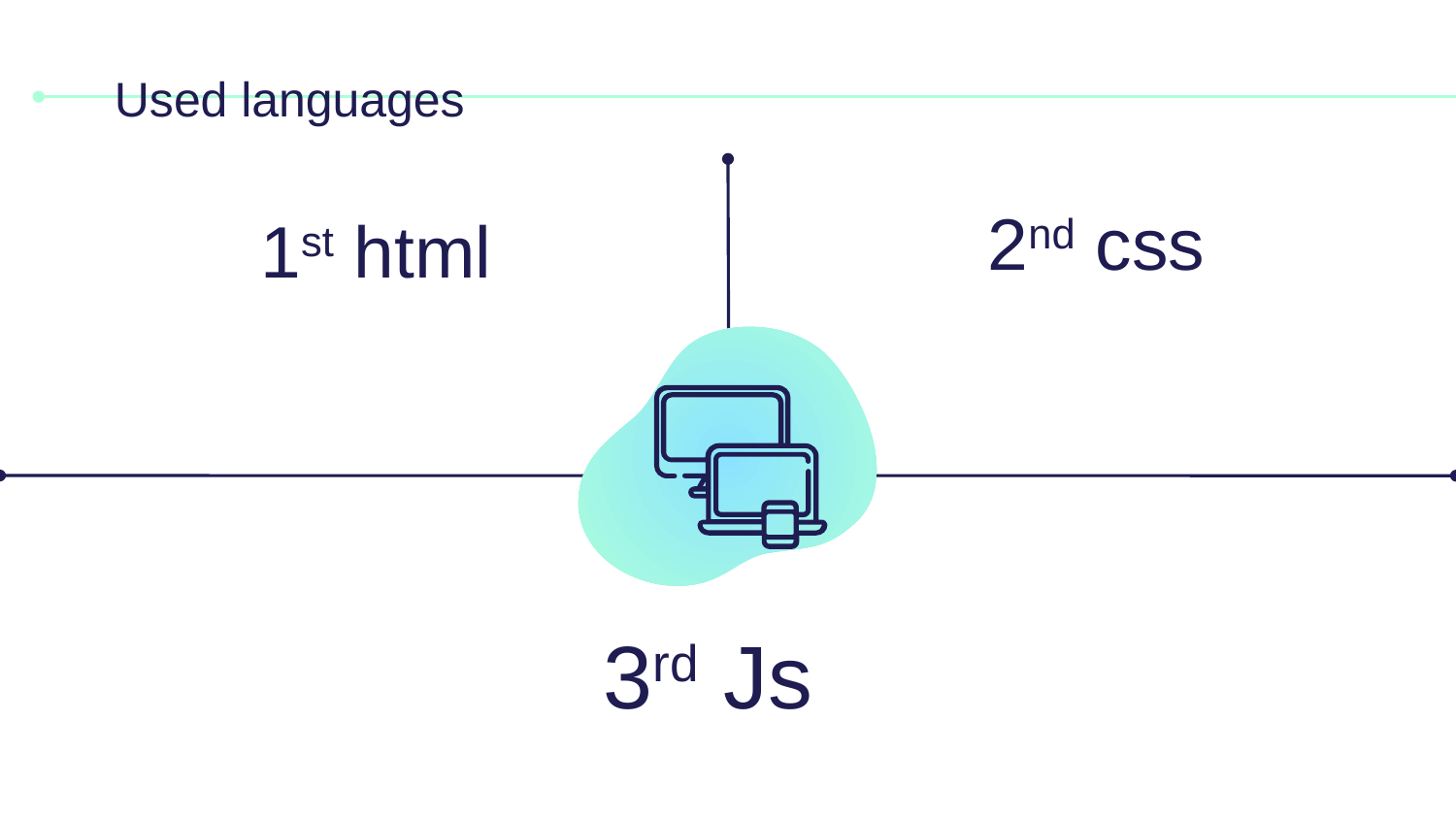

# Used languages
2nd css
1st html

3rd Js